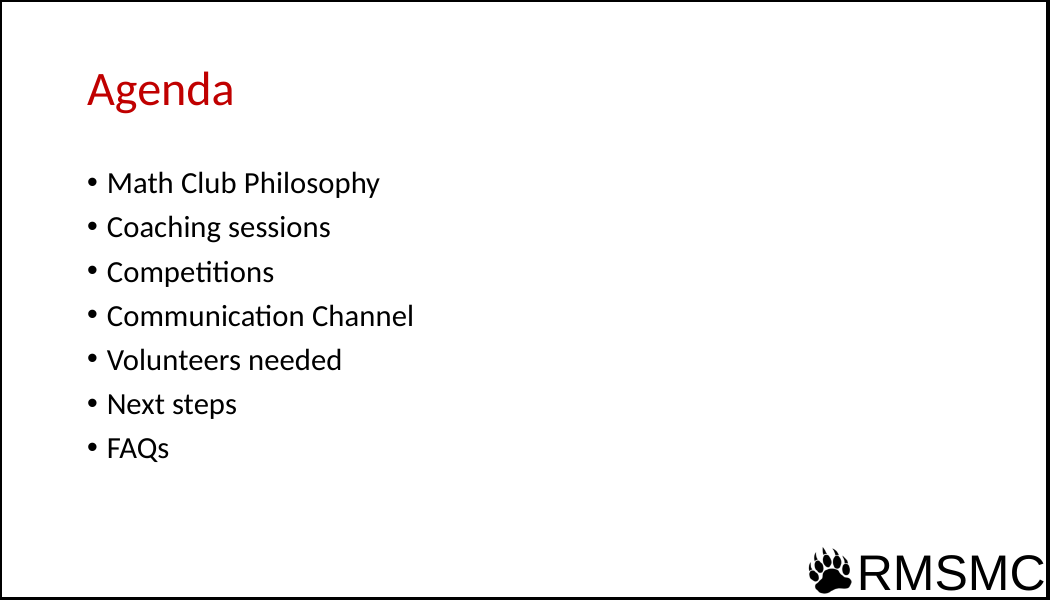

# Agenda
Math Club Philosophy
Coaching sessions
Competitions
Communication Channel
Volunteers needed
Next steps
FAQs